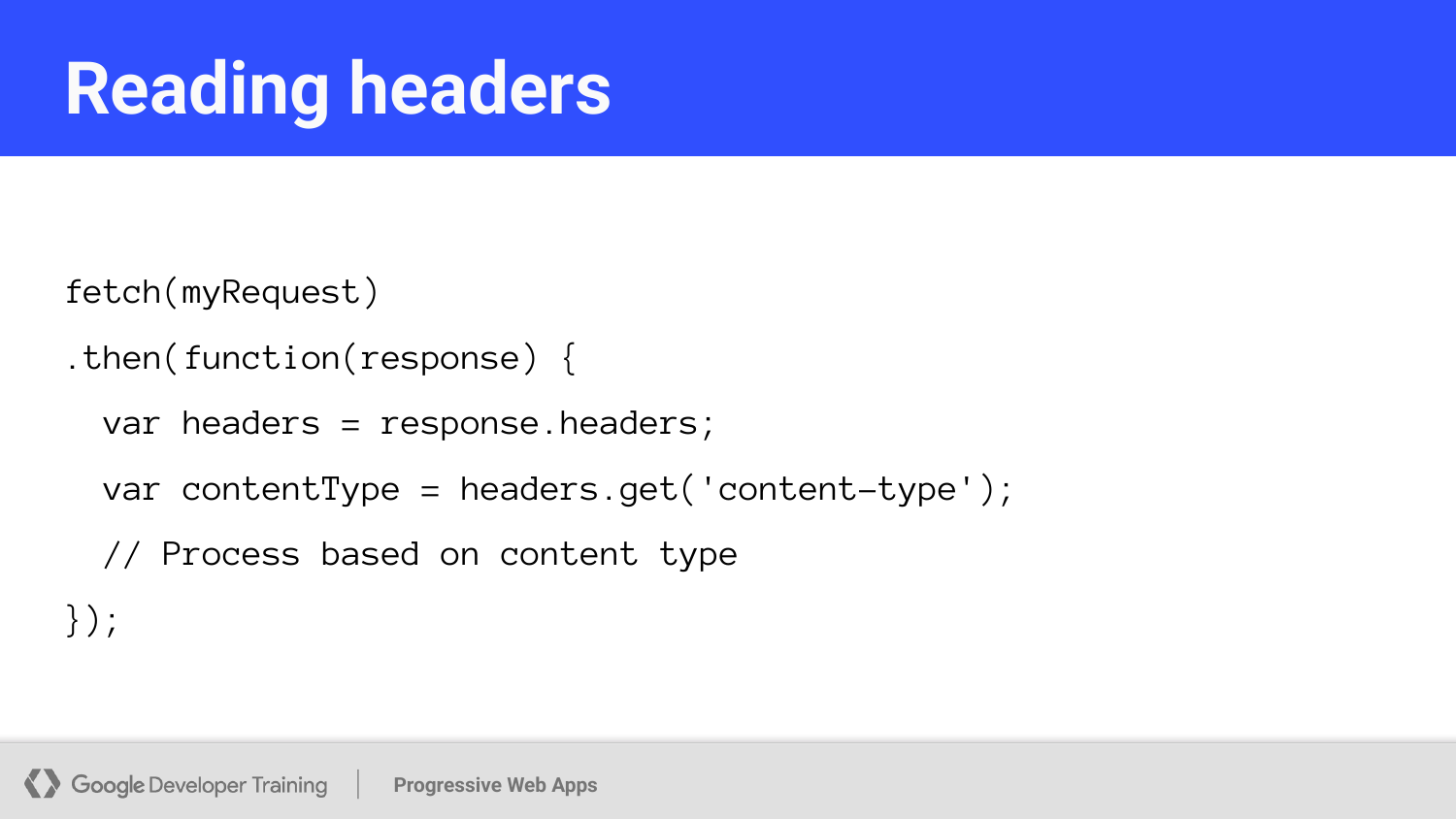

# Reading headers
fetch(myRequest)
.then(function(response) {
  var headers = response.headers;
  var contentType = headers.get('content-type');
  // Process based on content type
});